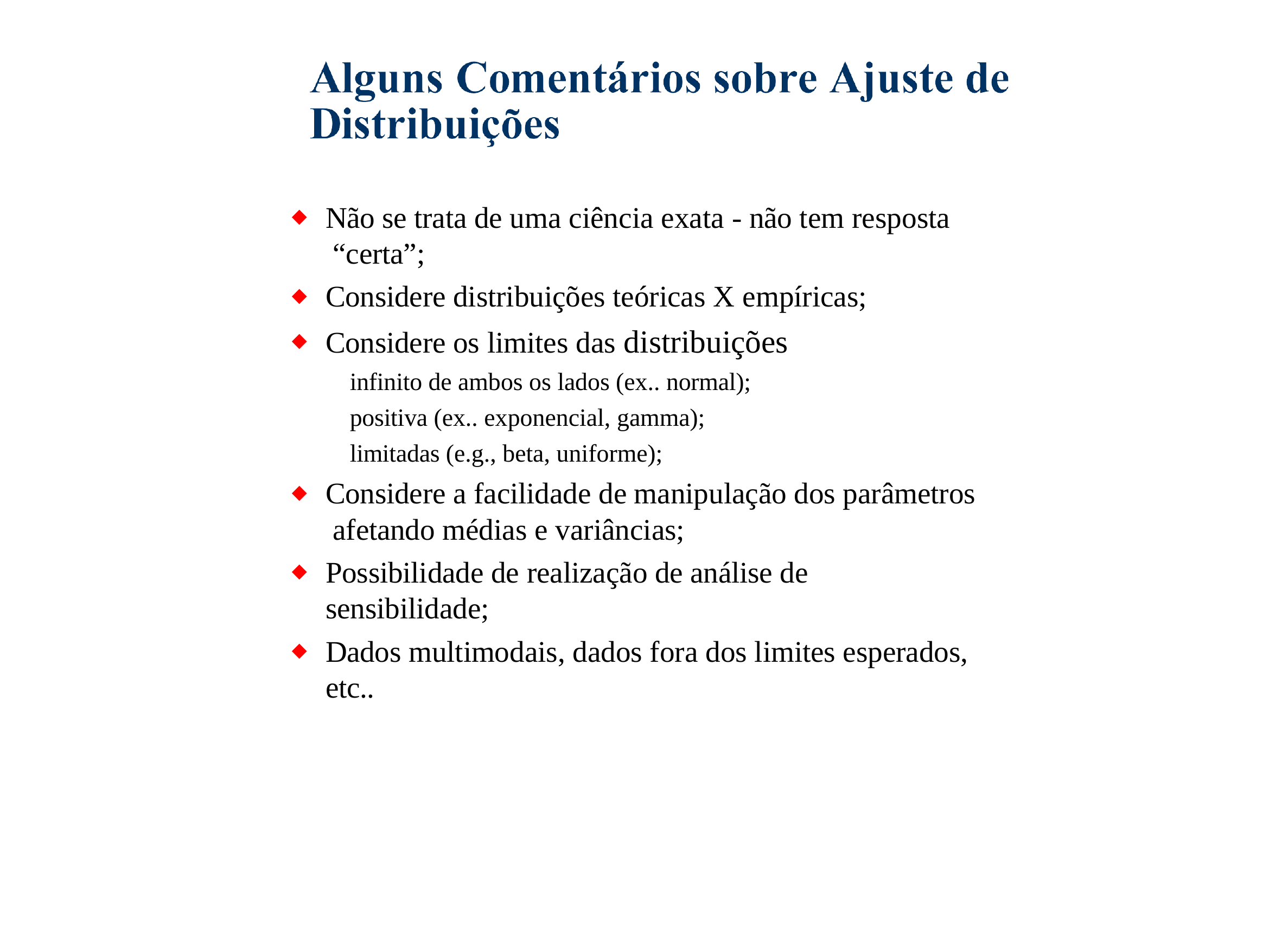

Não se trata de uma ciência exata - não tem resposta  “certa”;
Considere distribuições teóricas X empíricas;
Considere os limites das distribuições
 infinito de ambos os lados (ex.. normal);
 positiva (ex.. exponencial, gamma);
 limitadas (e.g., beta, uniforme);
Considere a facilidade de manipulação dos parâmetros  afetando médias e variâncias;
Possibilidade de realização de análise de sensibilidade;
Dados multimodais, dados fora dos limites esperados, etc..